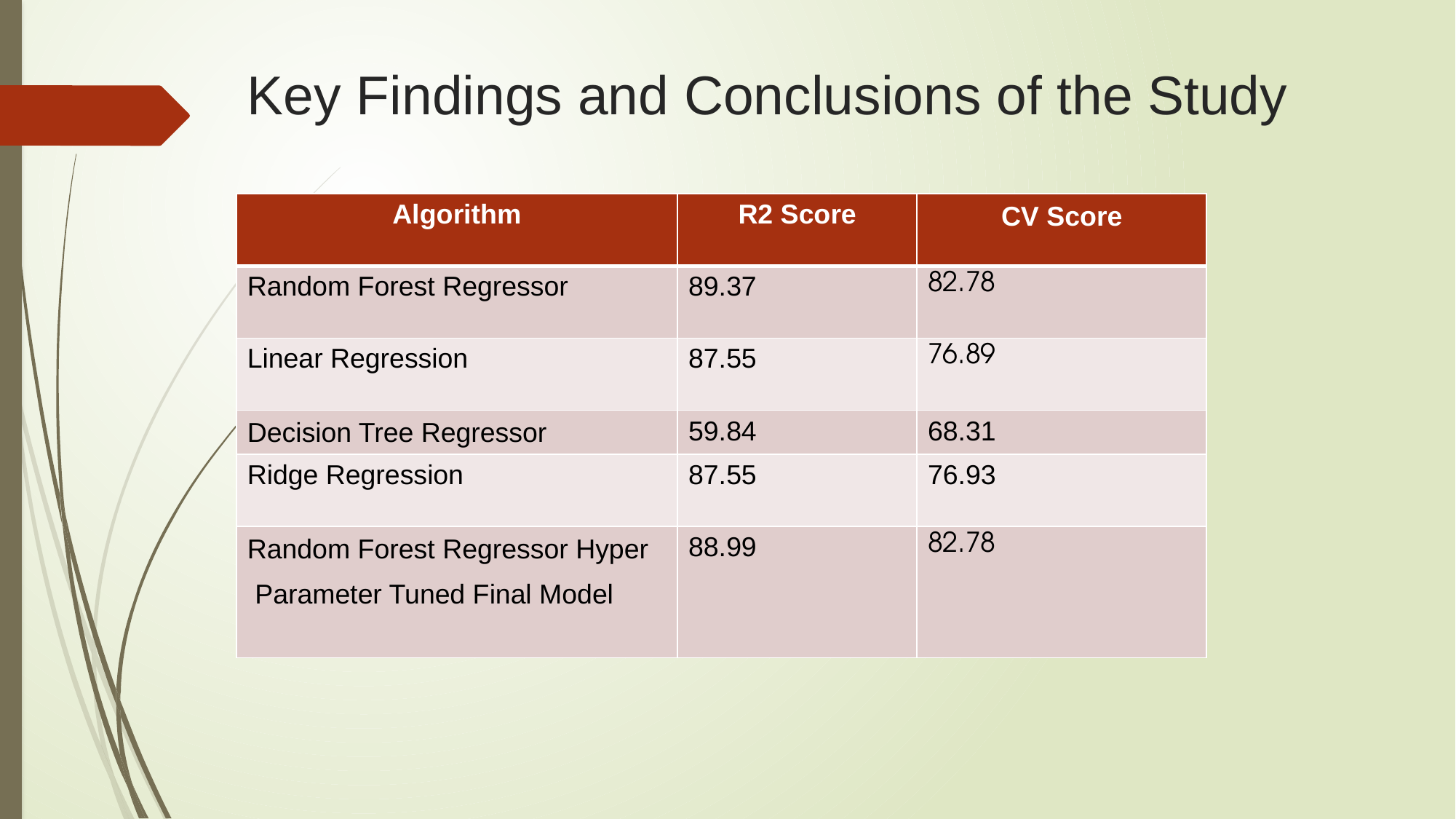

# Key Findings and Conclusions of the Study
| Algorithm | R2 Score | CV Score |
| --- | --- | --- |
| Random Forest Regressor | 89.37 | 82.78 |
| Linear Regression | 87.55 | 76.89 |
| Decision Tree Regressor | 59.84 | 68.31 |
| Ridge Regression | 87.55 | 76.93 |
| Random Forest Regressor Hyper Parameter Tuned Final Model | 88.99 | 82.78 |